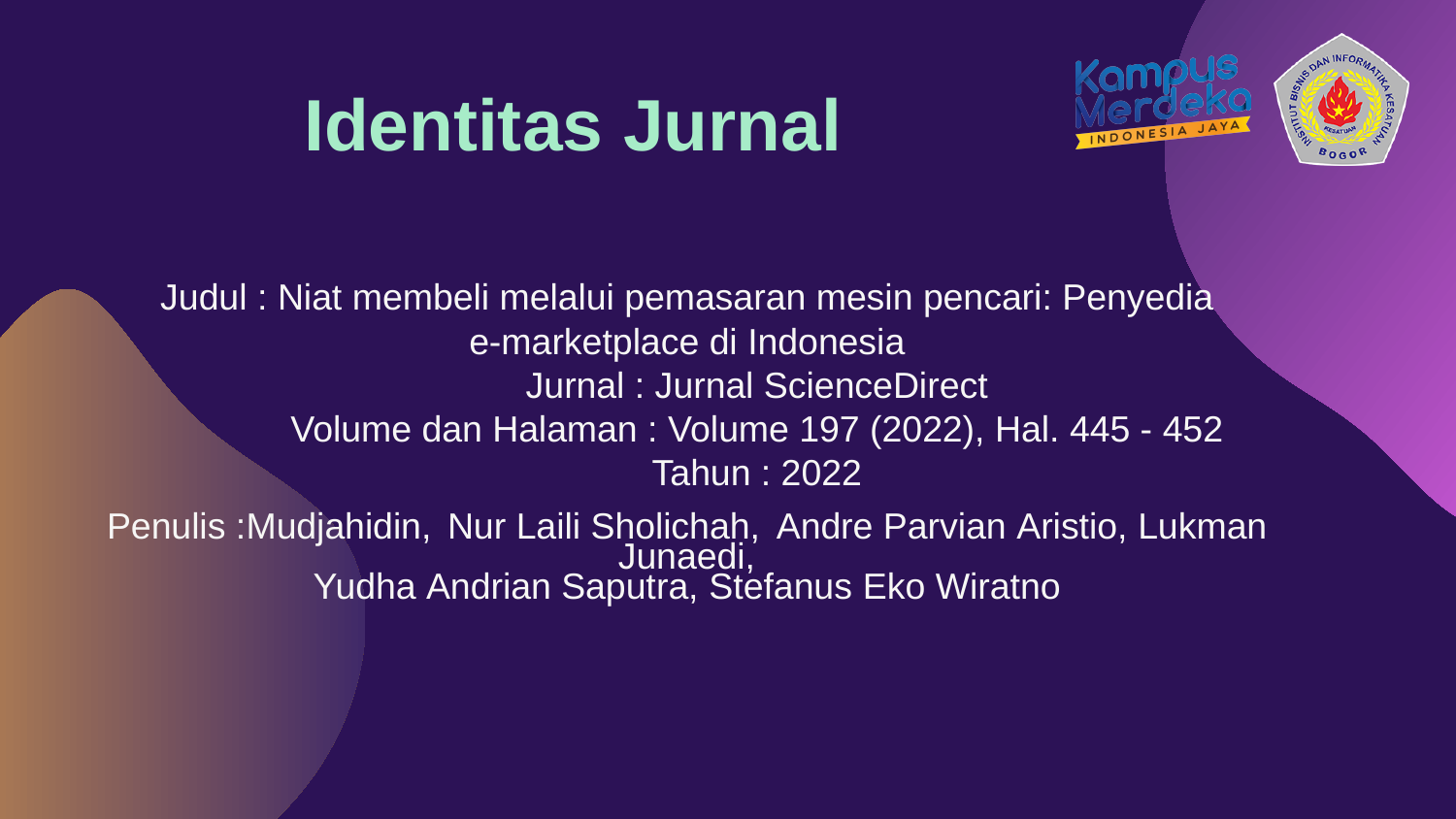

# Identitas Jurnal

Judul : Niat membeli melalui pemasaran mesin pencari: Penyedia e-marketplace di Indonesia
Jurnal : Jurnal ScienceDirect
Volume dan Halaman : Volume 197 (2022), Hal. 445 - 452
Tahun : 2022
Penulis :Mudjahidin, Nur Laili Sholichah, Andre Parvian Aristio, Lukman Junaedi,
Yudha Andrian Saputra, Stefanus Eko Wiratno